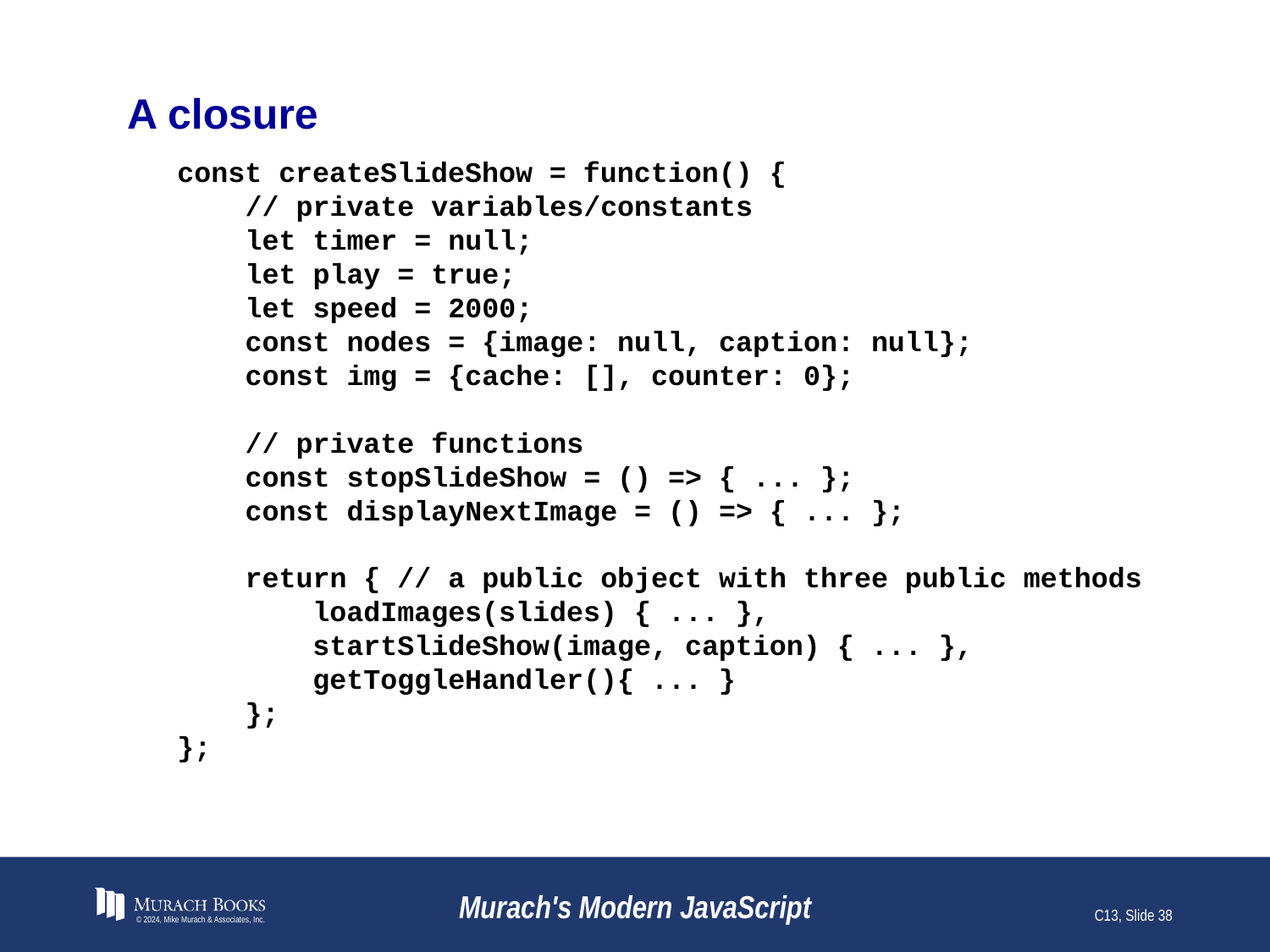

# A closure
const createSlideShow = function() {
    // private variables/constants
    let timer = null;
    let play = true;
    let speed = 2000;
    const nodes = {image: null, caption: null};
    const img = {cache: [], counter: 0};

    // private functions
    const stopSlideShow = () => { ... };
    const displayNextImage = () => { ... };

    return { // a public object with three public methods
        loadImages(slides) { ... },
        startSlideShow(image, caption) { ... },
        getToggleHandler(){ ... }
    };
};

© 2024, Mike Murach & Associates, Inc.
Murach's Modern JavaScript

C13, Slide 38